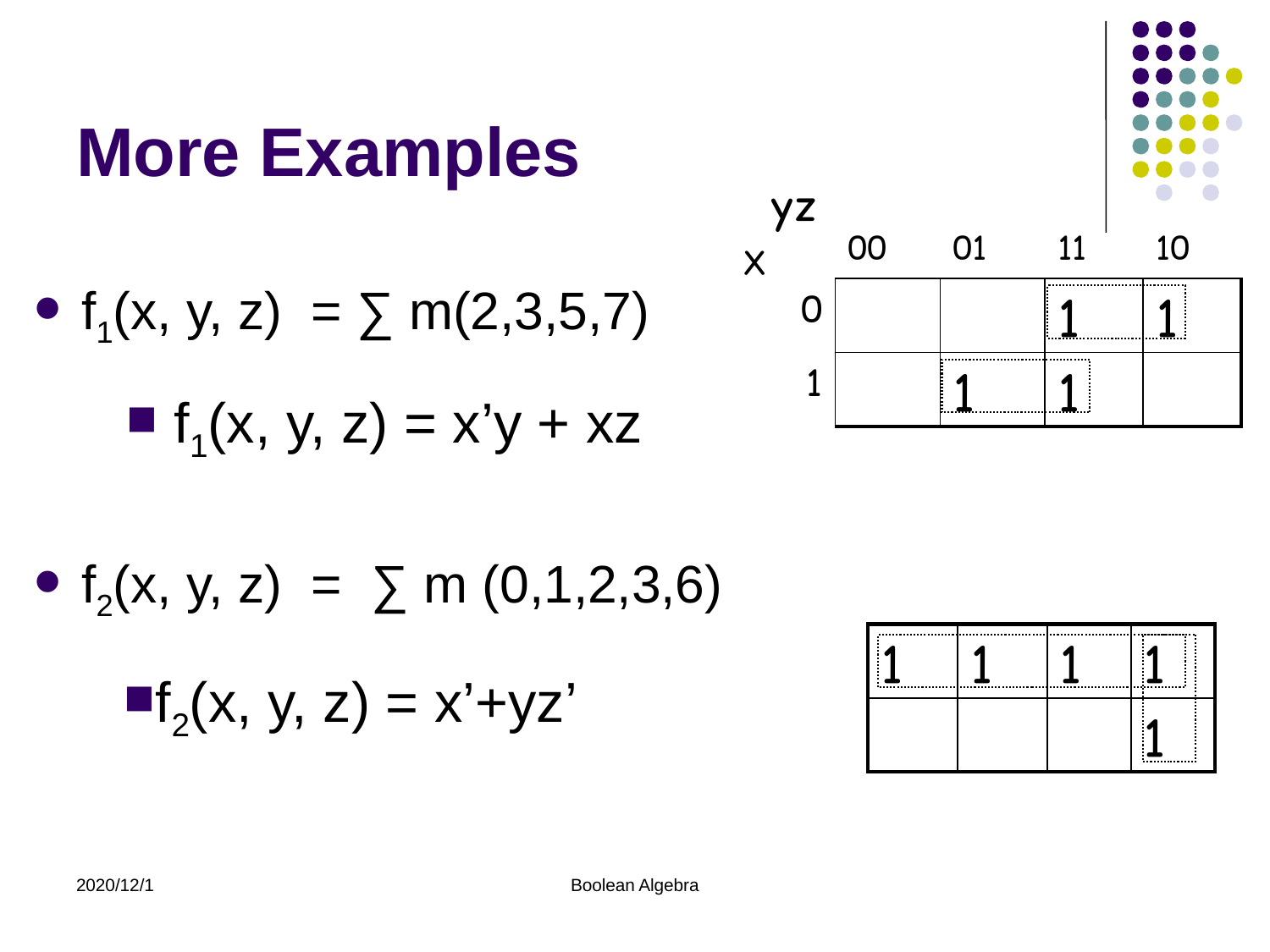

# More Examples
| yz X | 00 | 01 | 11 | 10 |
| --- | --- | --- | --- | --- |
| 0 |  |  | 1 | 1 |
| 1 |  | 1 | 1 |  |
f1(x, y, z)  = ∑ m(2,3,5,7)
f2(x, y, z)  =  ∑ m (0,1,2,3,6)

 f1(x, y, z) = x’y + xz
| 1 | 1 | 1 | 1 |
| --- | --- | --- | --- |
|  |  |  | 1 |

f2(x, y, z) = x’+yz’
2020/12/1
Boolean Algebra